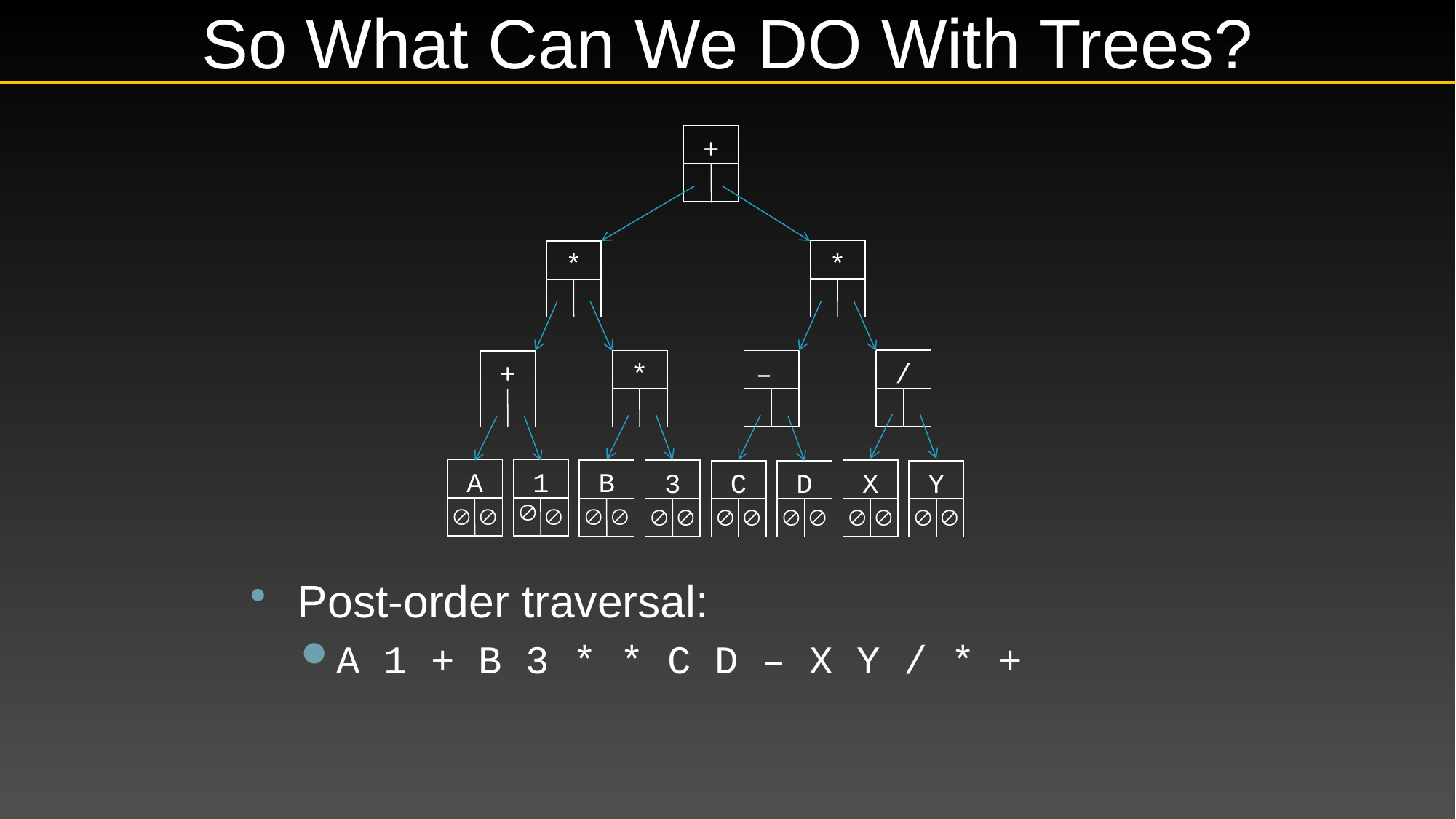

# So What Can We DO With Trees?
+

*

*

/

–

*

+

A
∅ ∅
1
∅
B
∅ ∅
3
∅ ∅
X
∅ ∅
C
∅ ∅
D
∅ ∅
Y
∅ ∅
Post-order traversal:
A 1 + B 3 * * C D – X Y / * +